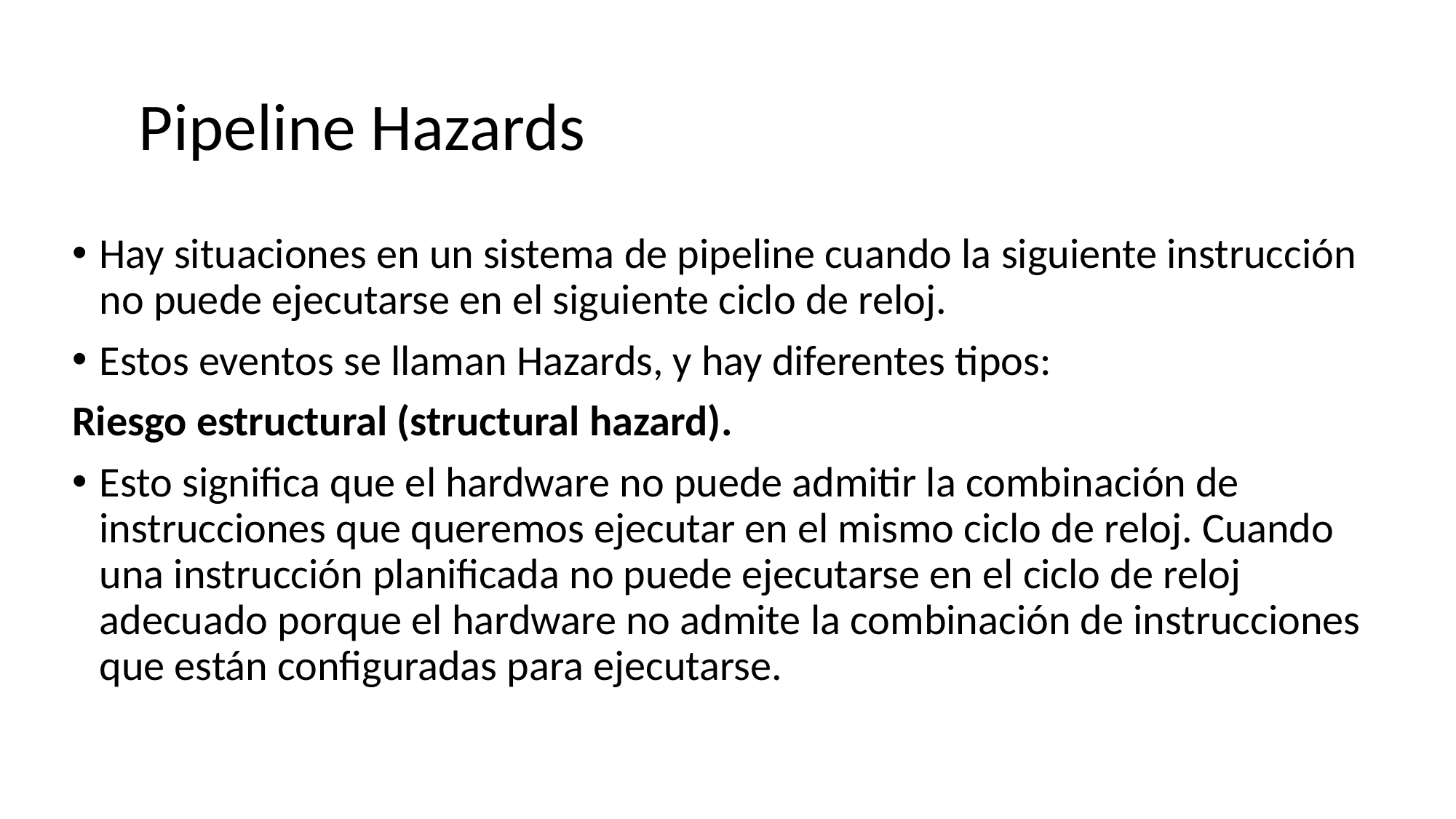

# Pipeline Hazards
Hay situaciones en un sistema de pipeline cuando la siguiente instrucción no puede ejecutarse en el siguiente ciclo de reloj.
Estos eventos se llaman Hazards, y hay diferentes tipos:
Riesgo estructural (structural hazard).
Esto significa que el hardware no puede admitir la combinación de instrucciones que queremos ejecutar en el mismo ciclo de reloj. Cuando una instrucción planificada no puede ejecutarse en el ciclo de reloj adecuado porque el hardware no admite la combinación de instrucciones que están configuradas para ejecutarse.